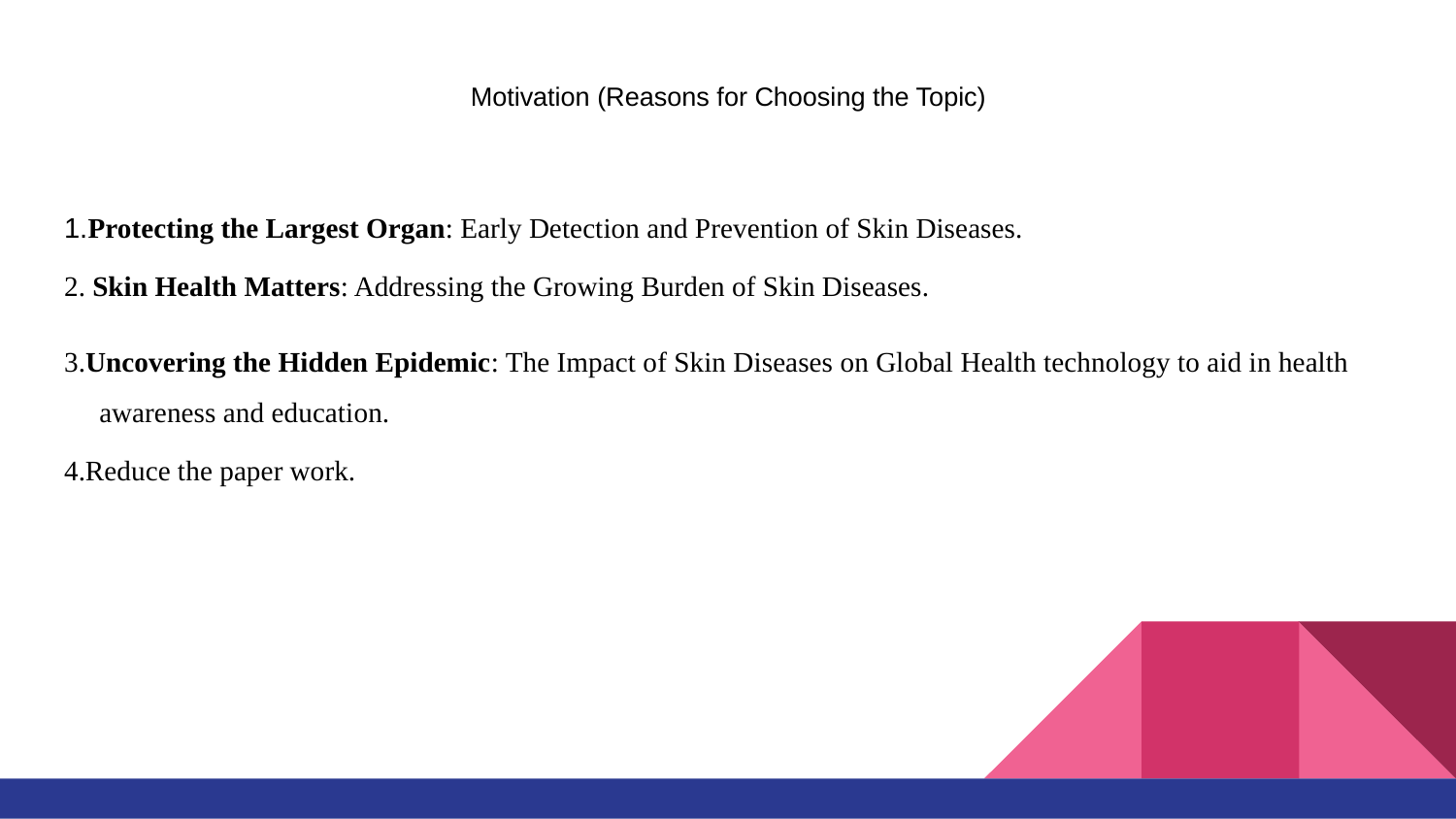

# Motivation (Reasons for Choosing the Topic)
1.Protecting the Largest Organ: Early Detection and Prevention of Skin Diseases.
2. Skin Health Matters: Addressing the Growing Burden of Skin Diseases.
3.Uncovering the Hidden Epidemic: The Impact of Skin Diseases on Global Health technology to aid in health            awareness and education.
4.Reduce the paper work.